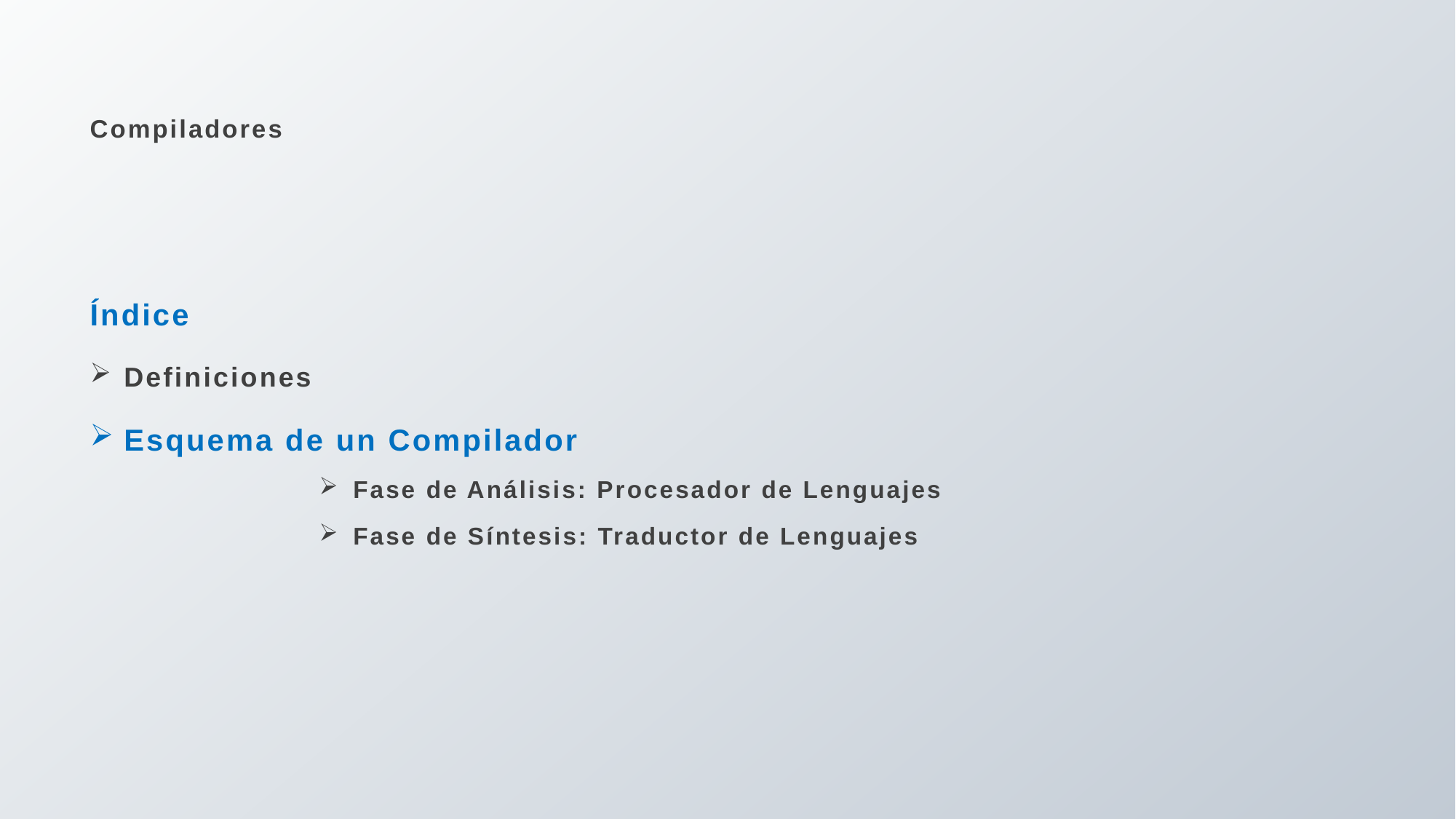

# Compiladores
Índice
Definiciones
Esquema de un Compilador
Fase de Análisis: Procesador de Lenguajes
Fase de Síntesis: Traductor de Lenguajes

5